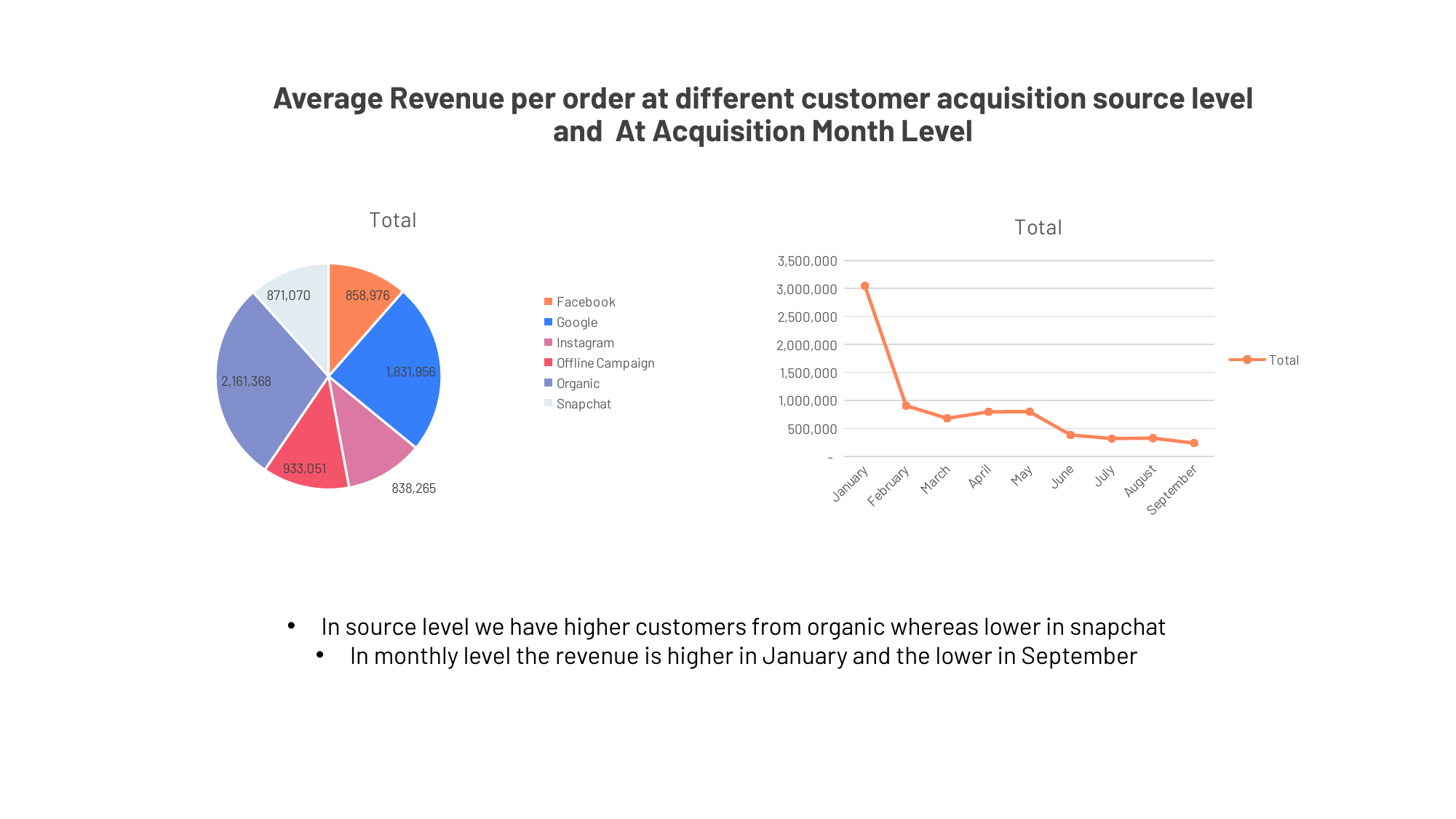

# Average Revenue per order at different customer acquisition source level and  At Acquisition Month Level

### Chart:

| Category | Total |
|---|---|
| Facebook | 858976.0 |
| Google | 1831956.0 |
| Instagram | 838265.0 |
| Offline Campaign | 933051.0 |
| Organic | 2161368.0 |
| Snapchat | 871070.0 |

### Chart:

| Category | Total |
|---|---|
| January | 3046267.0 |
| February | 905723.0 |
| March | 680118.0 |
| April | 797231.0 |
| May | 798757.0 |
| June | 382819.0 |
| July | 319487.0 |
| August | 326482.0 |
| September | 237802.0 |
In source level we have higher customers from organic whereas lower in snapchat
In monthly level the revenue is higher in January and the lower in September